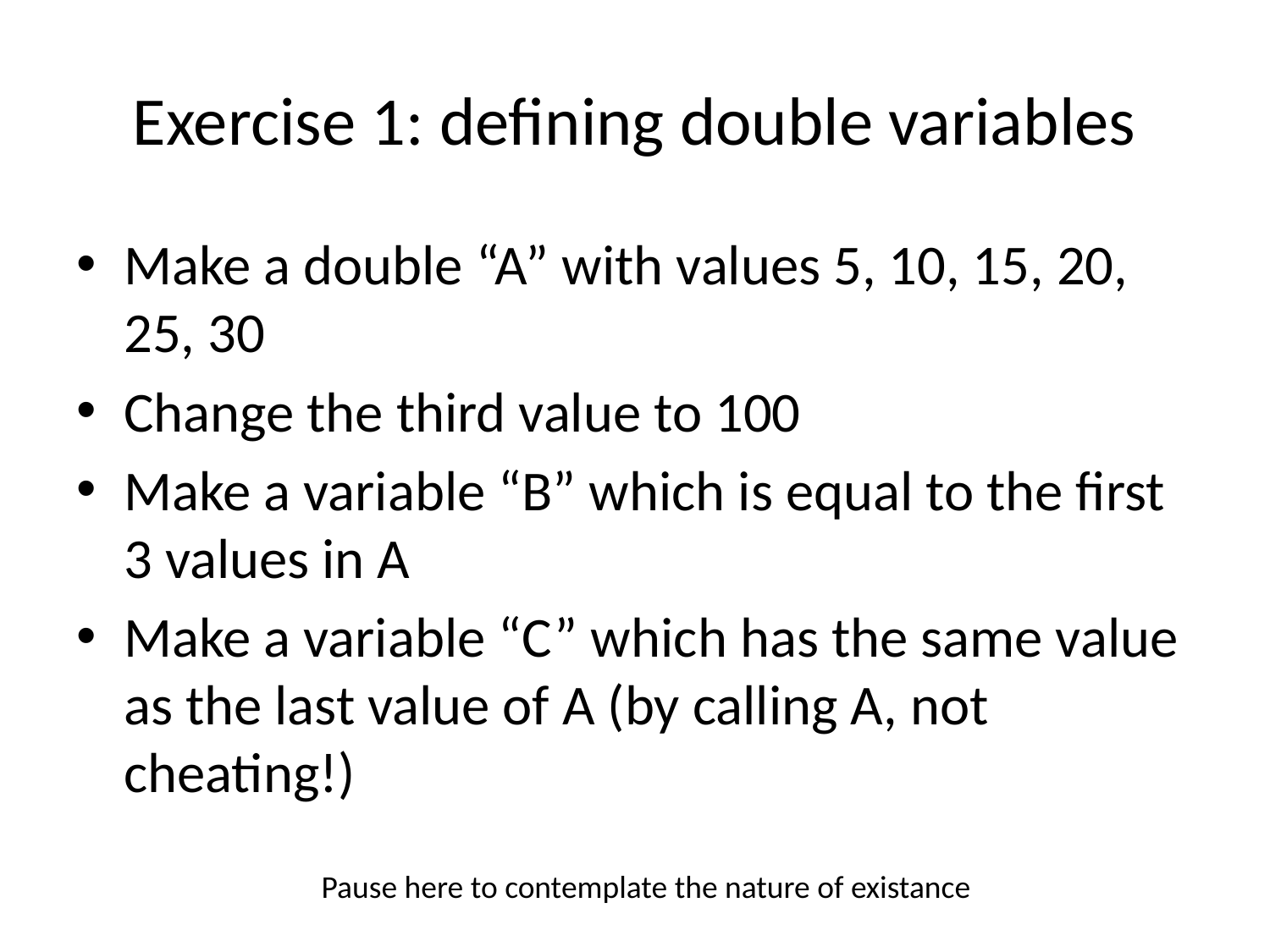

# Exercise 1: defining double variables
Make a double “A” with values 5, 10, 15, 20, 25, 30
Change the third value to 100
Make a variable “B” which is equal to the first 3 values in A
Make a variable “C” which has the same value as the last value of A (by calling A, not cheating!)
Pause here to contemplate the nature of existance